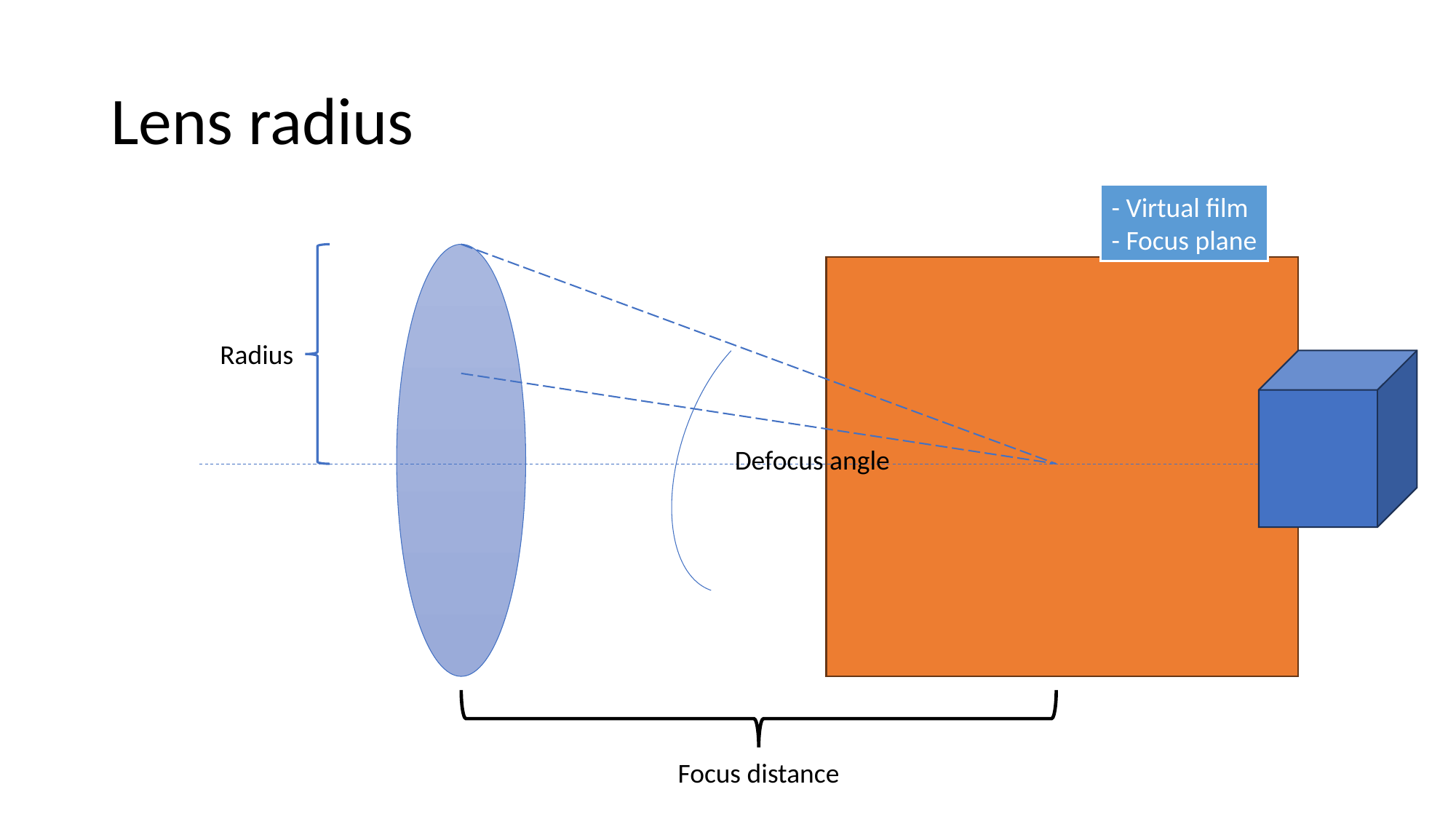

# Lens radius
- Virtual film
- Focus plane

Radius

Defocus angle
Focus distance